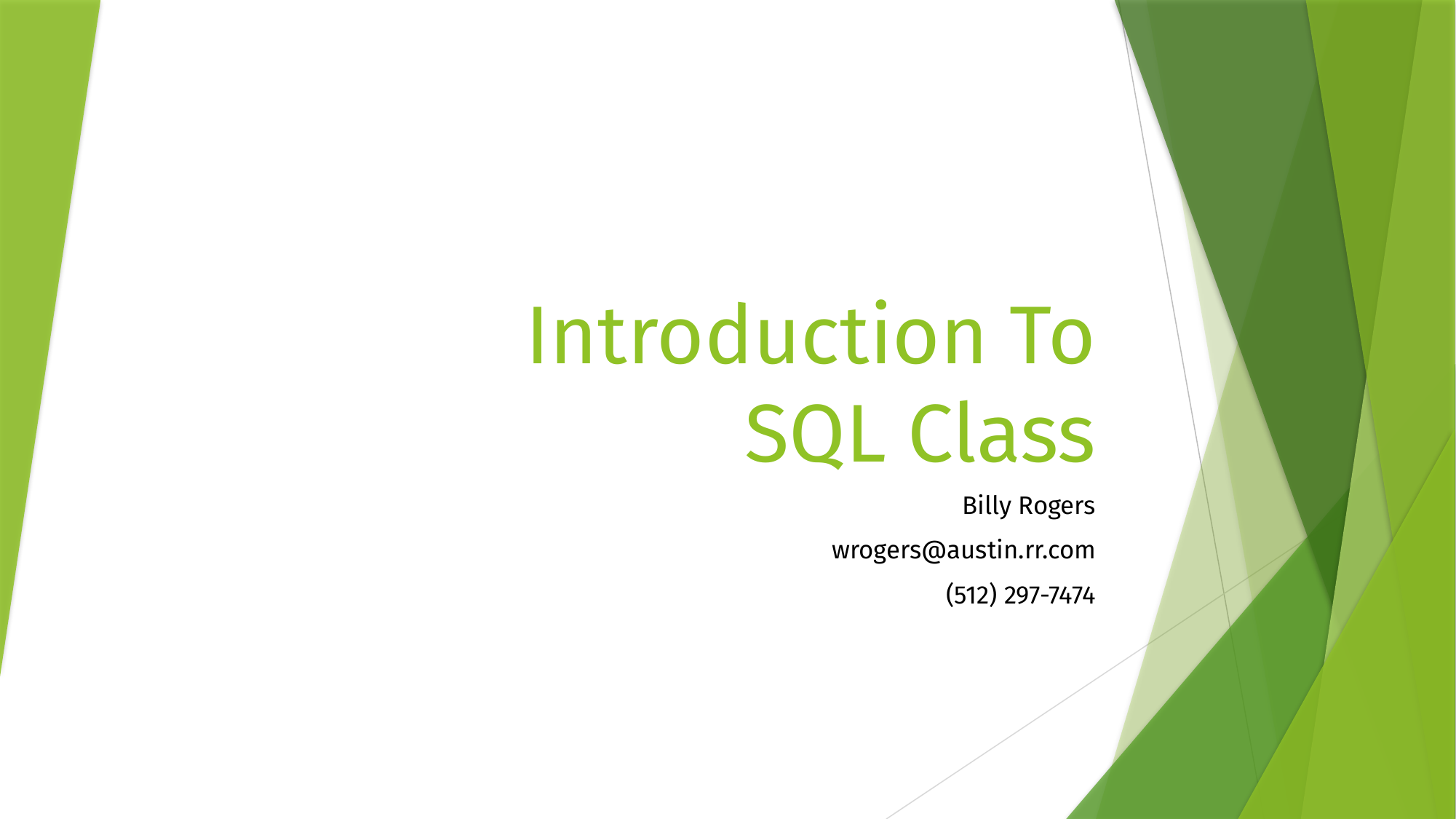

# Introduction To SQL Class
Billy Rogers
wrogers@austin.rr.com
(512) 297-7474